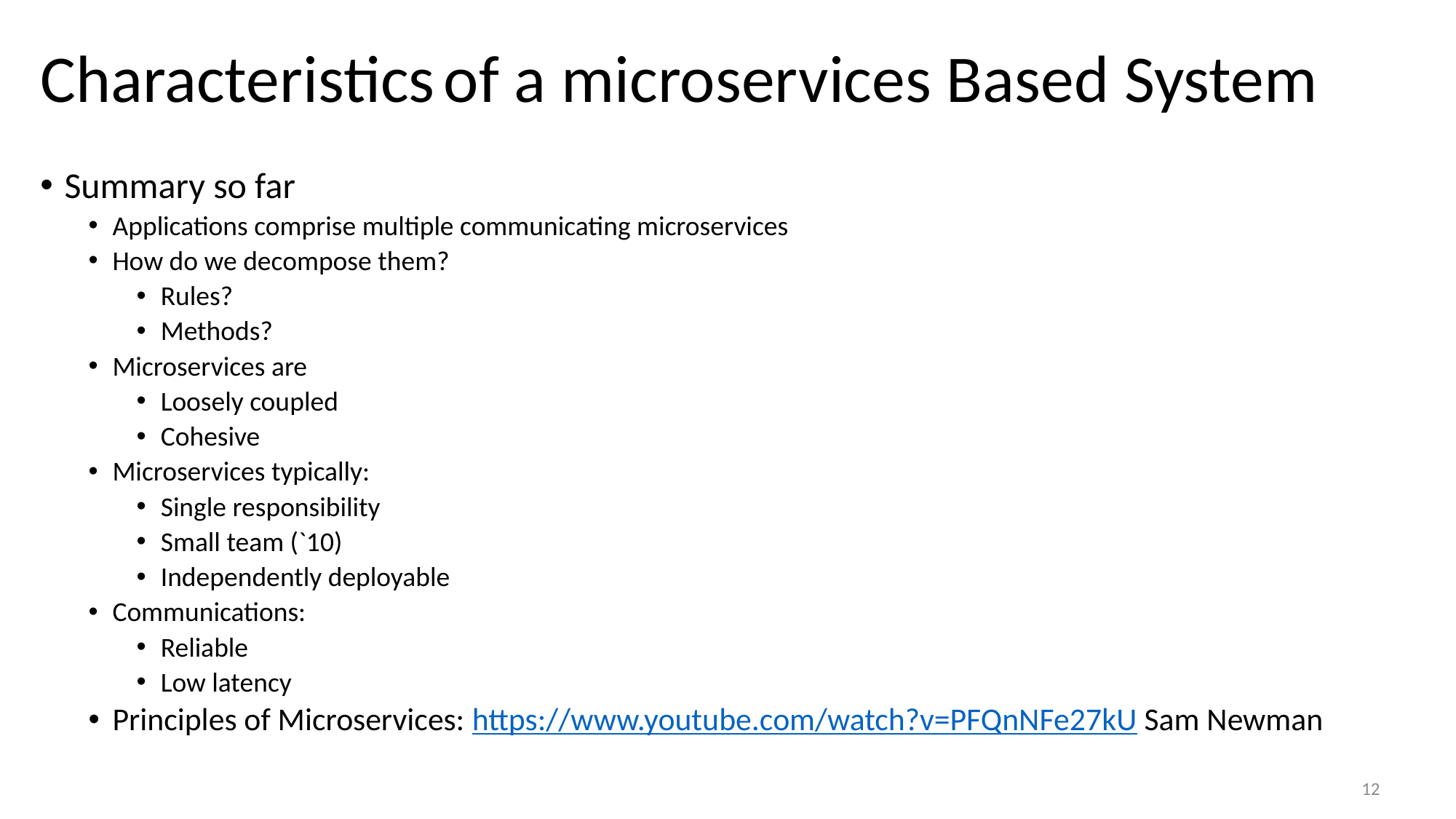

# Characteristics of a microservices Based System
Summary so far
Applications comprise multiple communicating microservices
How do we decompose them?
Rules?
Methods?
Microservices are
Loosely coupled
Cohesive
Microservices typically:
Single responsibility
Small team (`10)
Independently deployable
Communications:
Reliable
Low latency
Principles of Microservices: https://www.youtube.com/watch?v=PFQnNFe27kU Sam Newman